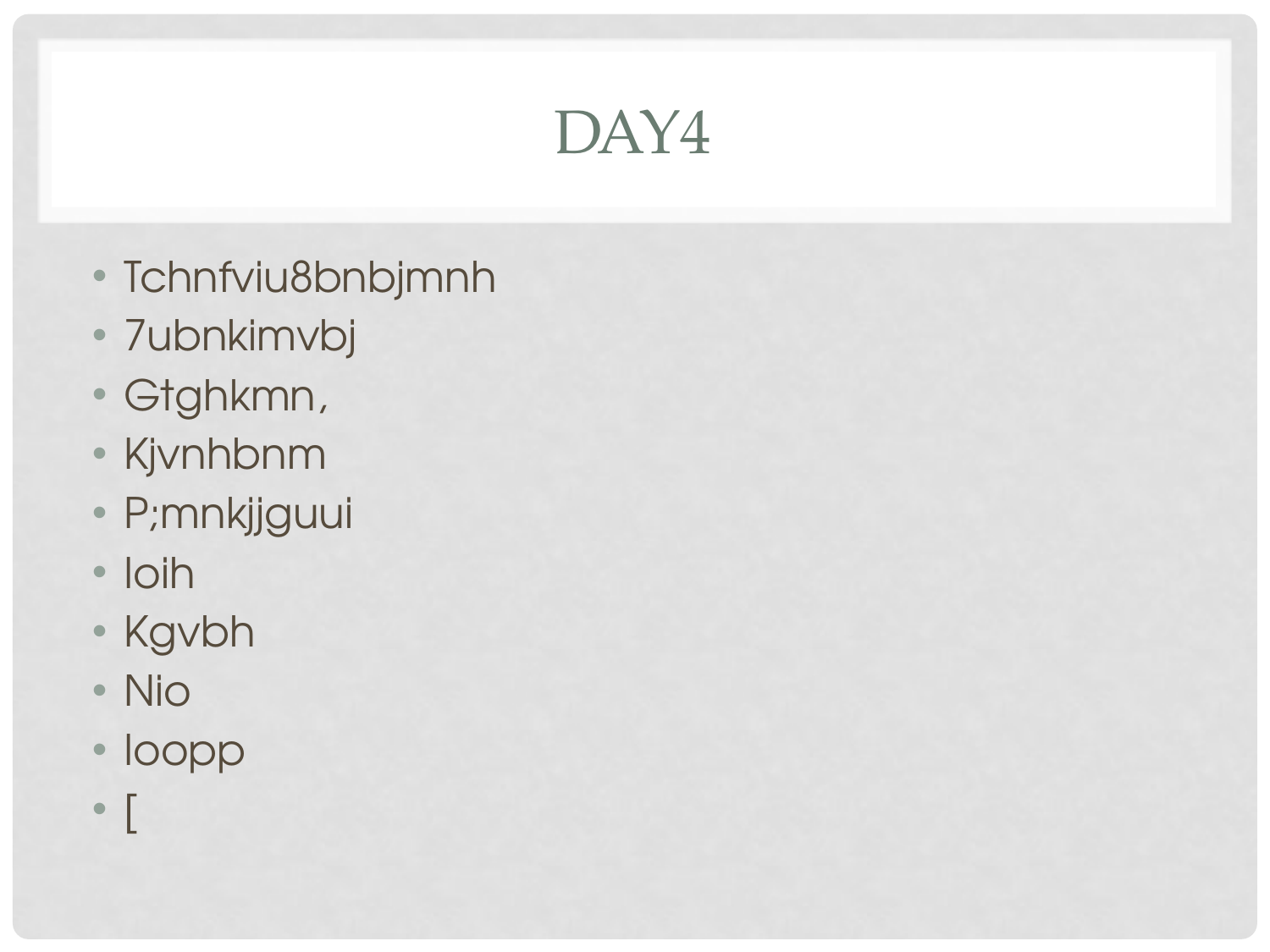

# day4
Tchnfviu8bnbjmnh
7ubnkimvbj
Gtghkmn,
Kjvnhbnm
P;mnkjjguui
Ioih
Kgvbh
Nio
Ioopp
[